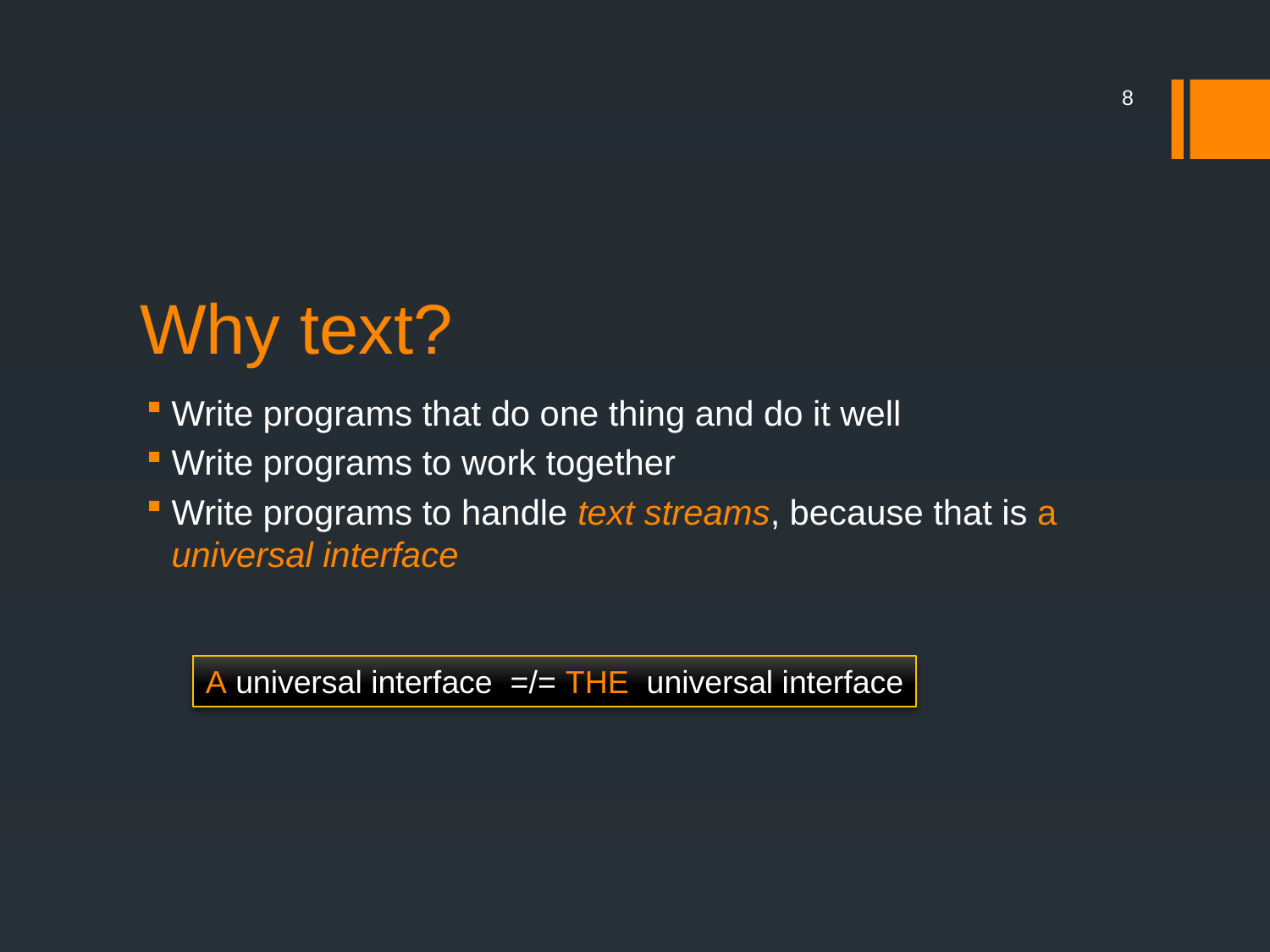

8
# Why text?
Write programs that do one thing and do it well
Write programs to work together
Write programs to handle text streams, because that is a universal interface
A universal interface  =/= THE  universal interface